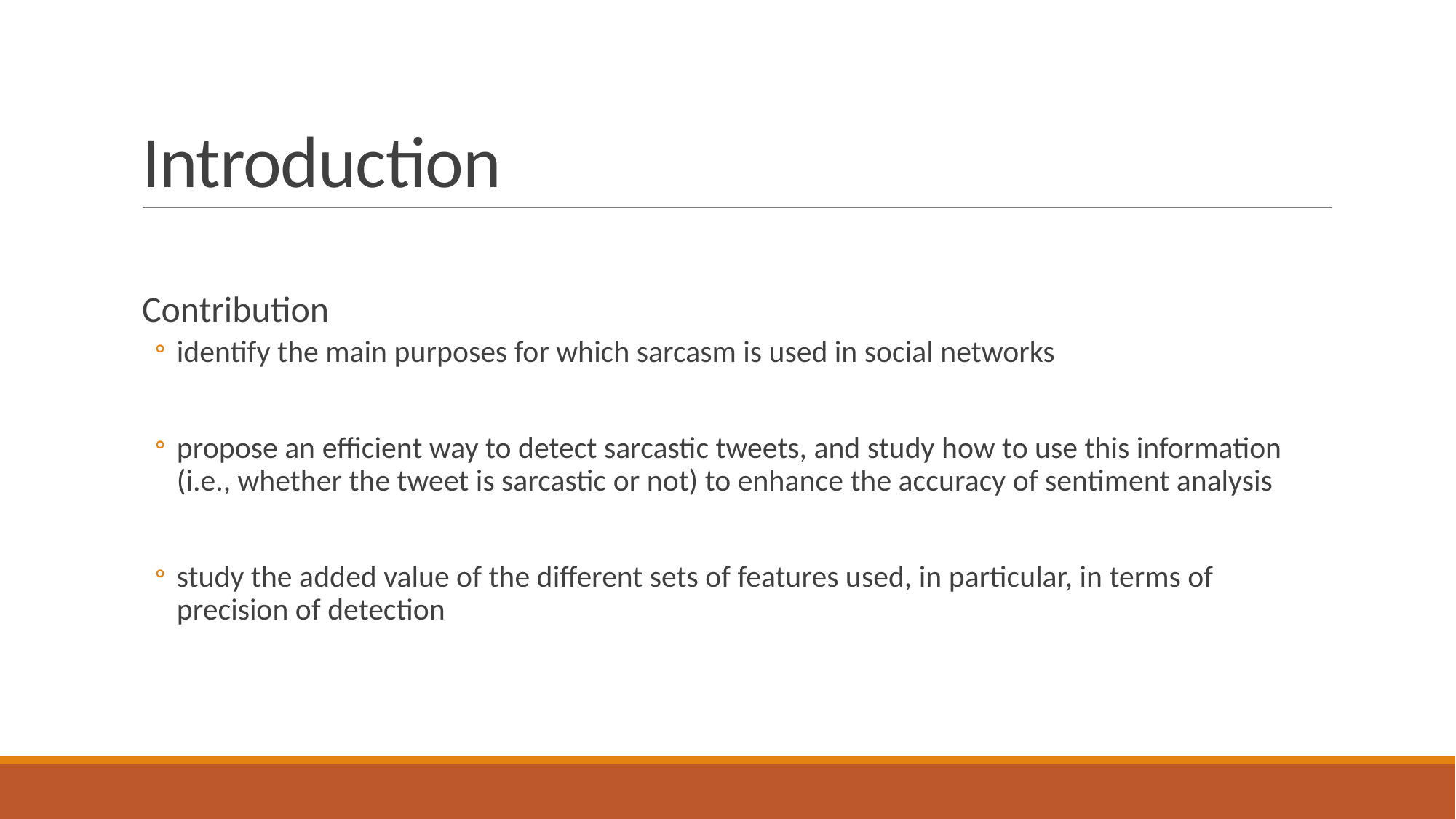

# Introduction

Contribution
identify the main purposes for which sarcasm is used in social networks

propose an efficient way to detect sarcastic tweets, and study how to use this information (i.e., whether the tweet is sarcastic or not) to enhance the accuracy of sentiment analysis

study the added value of the different sets of features used, in particular, in terms of precision of detection